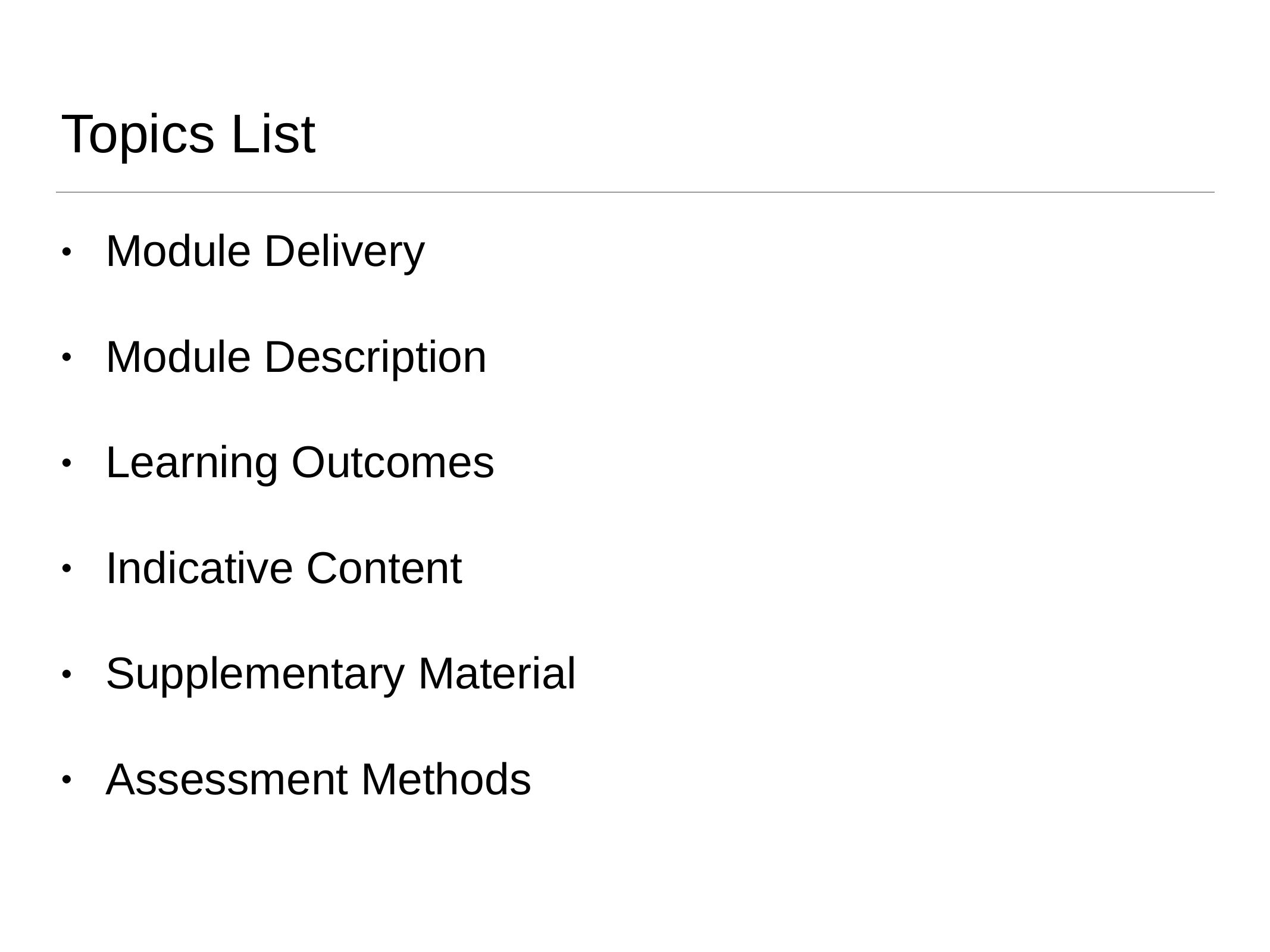

# Topics List
Module Delivery
Module Description
Learning Outcomes
Indicative Content
Supplementary Material
Assessment Methods